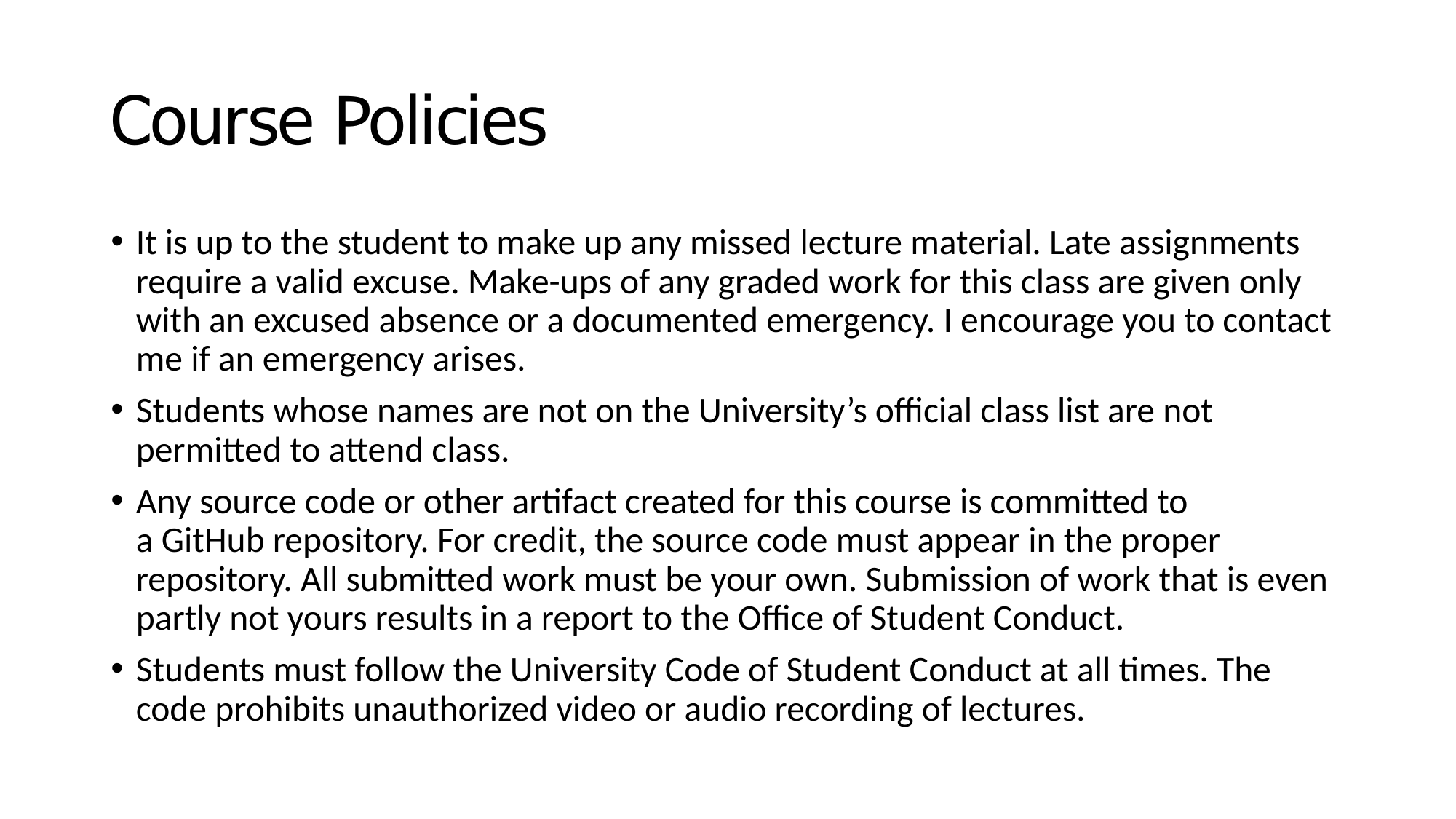

# Course Policies
It is up to the student to make up any missed lecture material. Late assignments require a valid excuse. Make-ups of any graded work for this class are given only with an excused absence or a documented emergency. I encourage you to contact me if an emergency arises.
Students whose names are not on the University’s official class list are not permitted to attend class.
Any source code or other artifact created for this course is committed to a GitHub repository. For credit, the source code must appear in the proper repository. All submitted work must be your own. Submission of work that is even partly not yours results in a report to the Office of Student Conduct.
Students must follow the University Code of Student Conduct at all times. The code prohibits unauthorized video or audio recording of lectures.